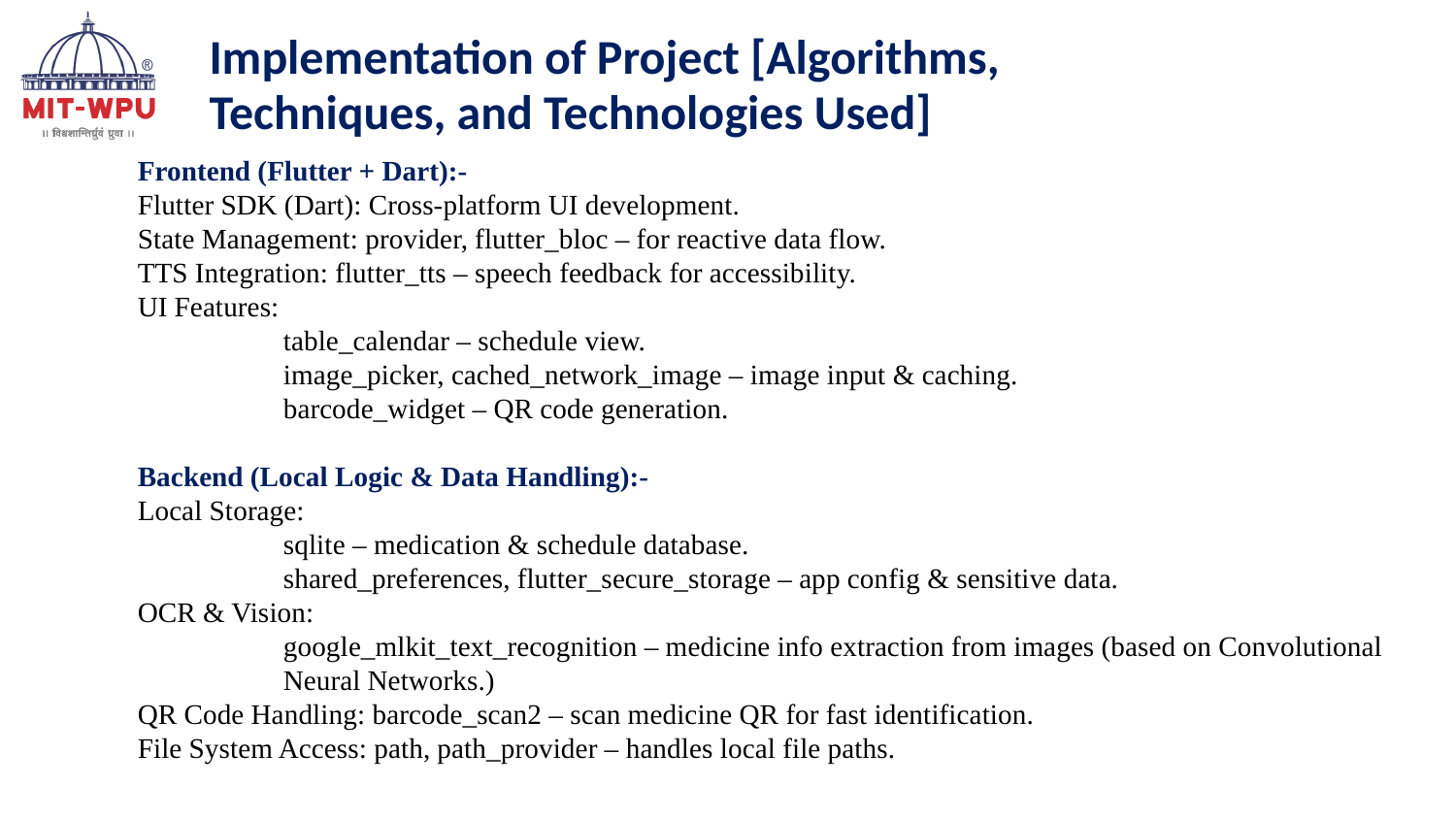

Implementation of Project [Algorithms, Techniques, and Technologies Used]
Frontend (Flutter + Dart):-
Flutter SDK (Dart): Cross-platform UI development.
State Management: provider, flutter_bloc – for reactive data flow.
TTS Integration: flutter_tts – speech feedback for accessibility.
UI Features:
	table_calendar – schedule view.
	image_picker, cached_network_image – image input & caching.
	barcode_widget – QR code generation.

Backend (Local Logic & Data Handling):-
Local Storage:
	sqlite – medication & schedule database.
	shared_preferences, flutter_secure_storage – app config & sensitive data.
OCR & Vision:
	google_mlkit_text_recognition – medicine info extraction from images (based on Convolutional 	Neural Networks.)
QR Code Handling: barcode_scan2 – scan medicine QR for fast identification.
File System Access: path, path_provider – handles local file paths.